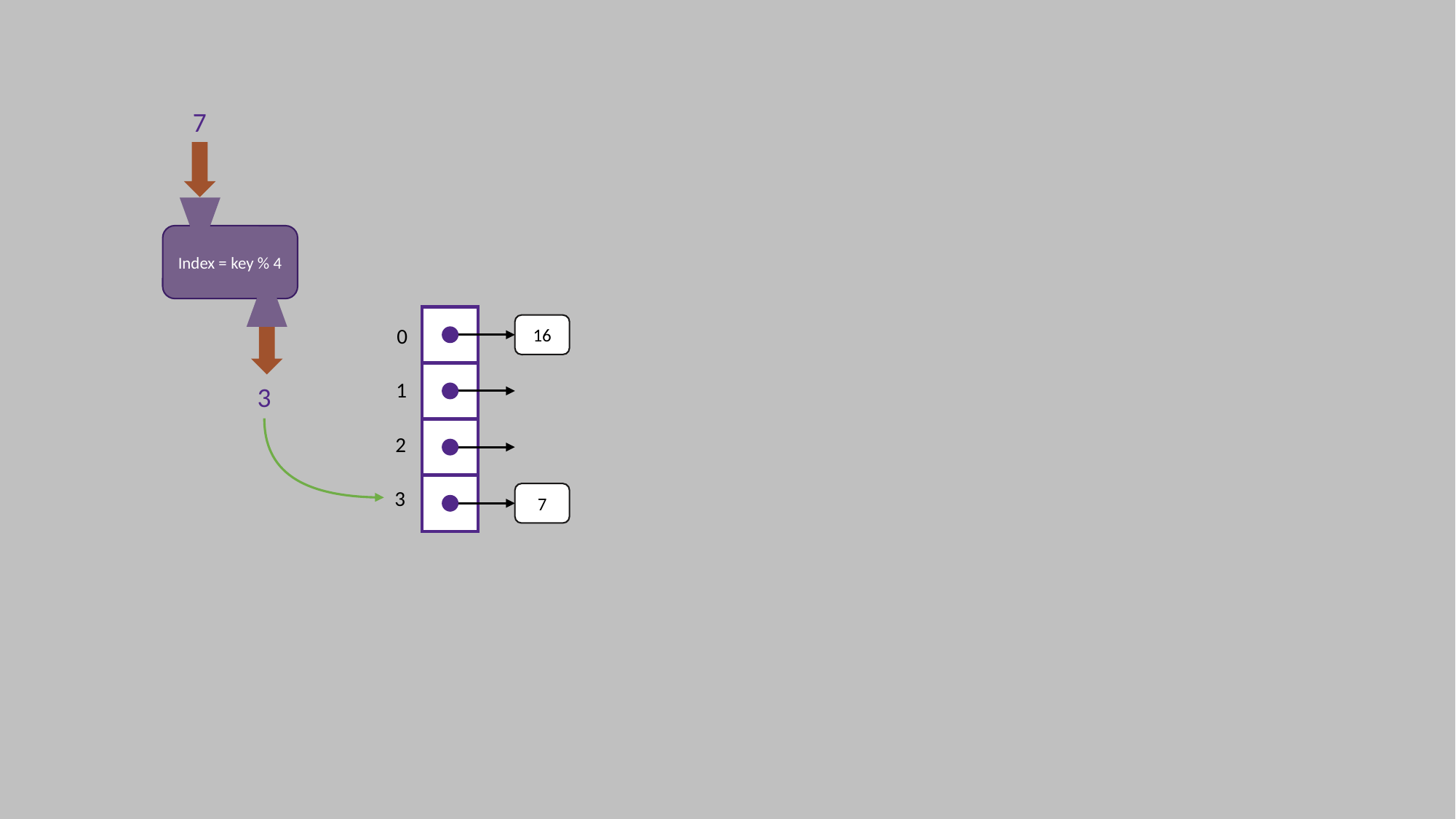

7

Index = key % 4

16
0

1
3

2

3
7